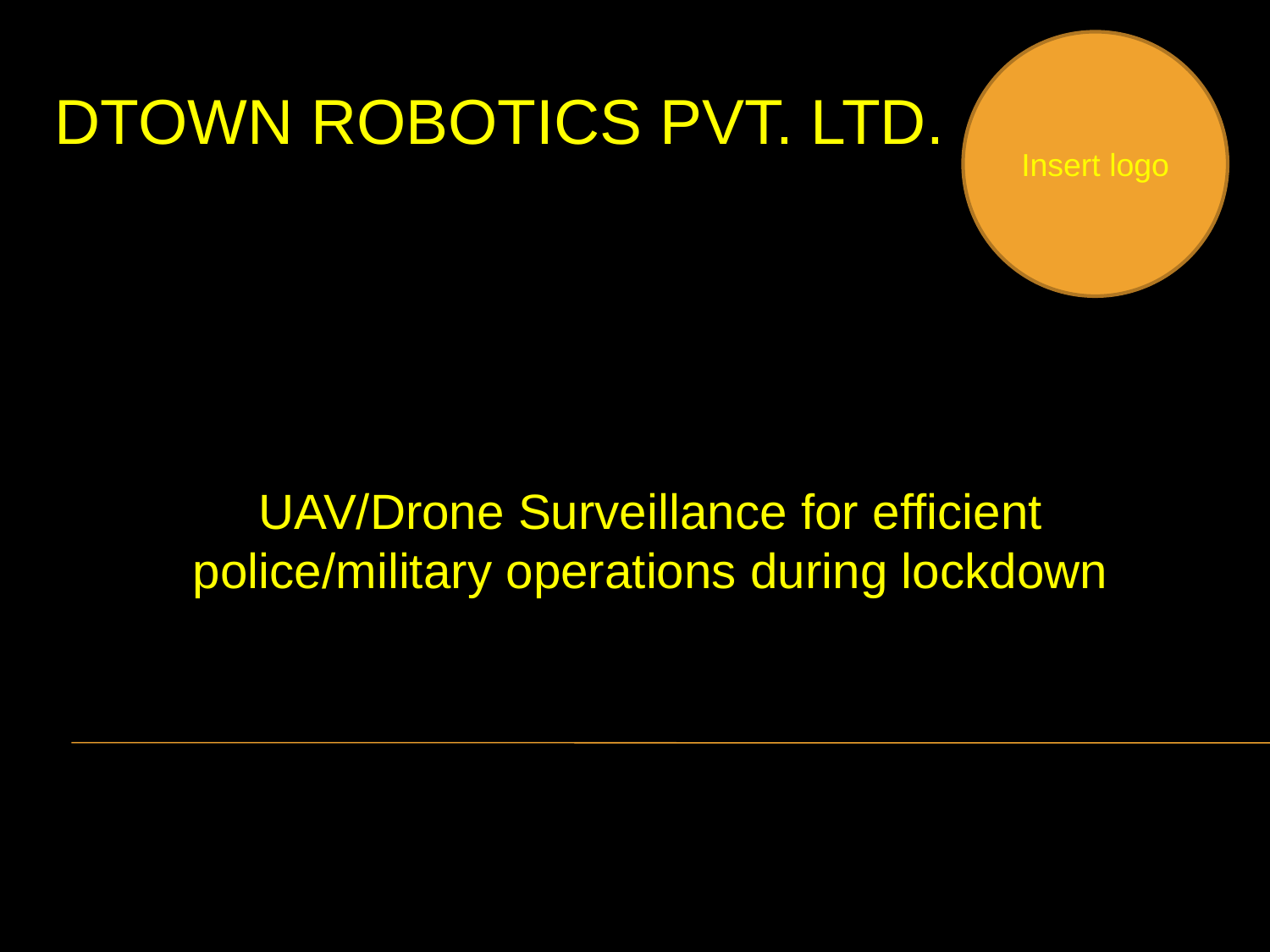

Insert logo
# Dtown Robotics Pvt. Ltd.
UAV/Drone Surveillance for efficient police/military operations during lockdown